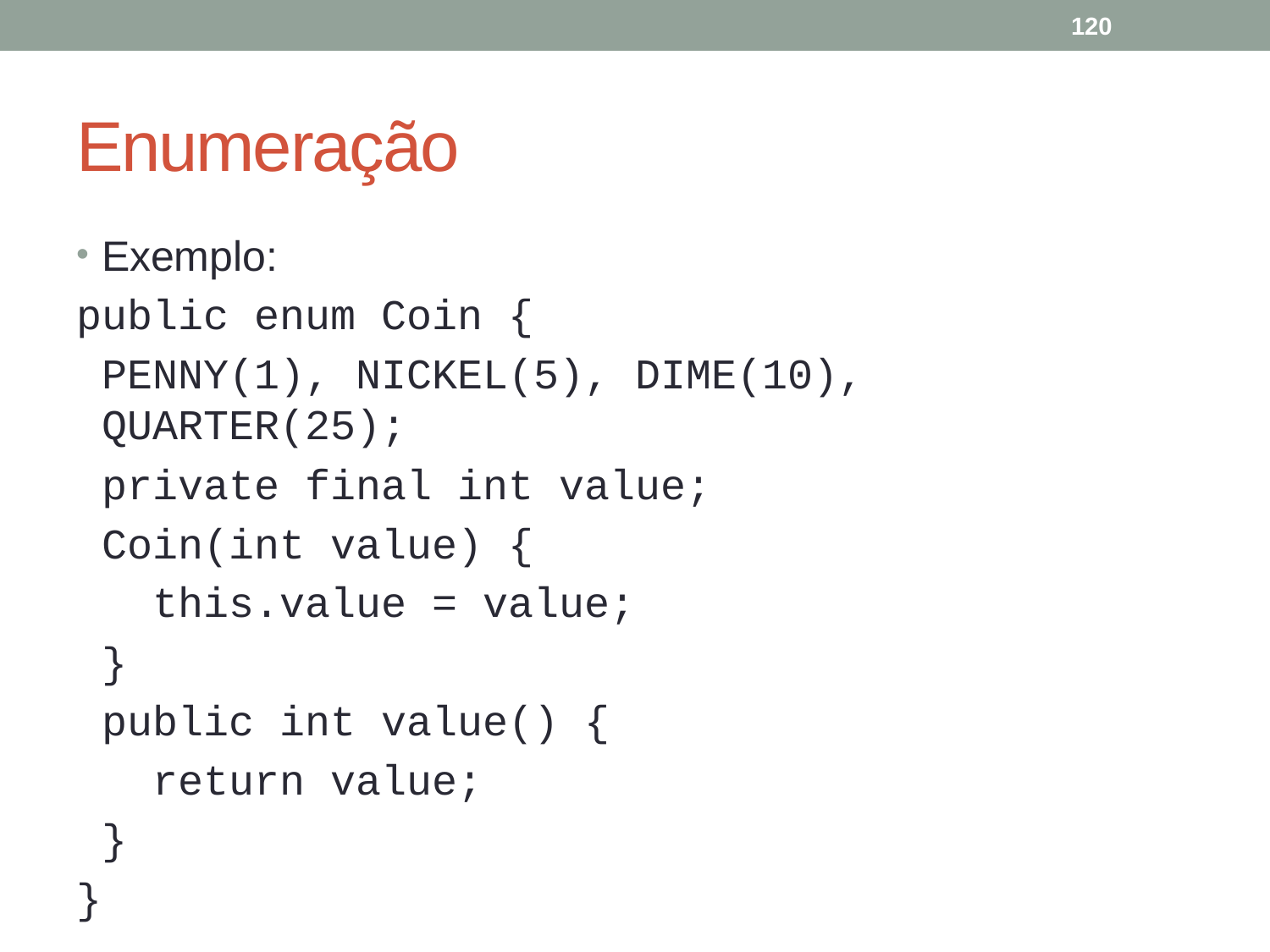

120
# Enumeração
Exemplo:
public enum Coin {
 PENNY(1), NICKEL(5), DIME(10), QUARTER(25);
 private final int value;
 Coin(int value) {
   this.value = value;
 }
 public int value() {
   return value;
 }
}